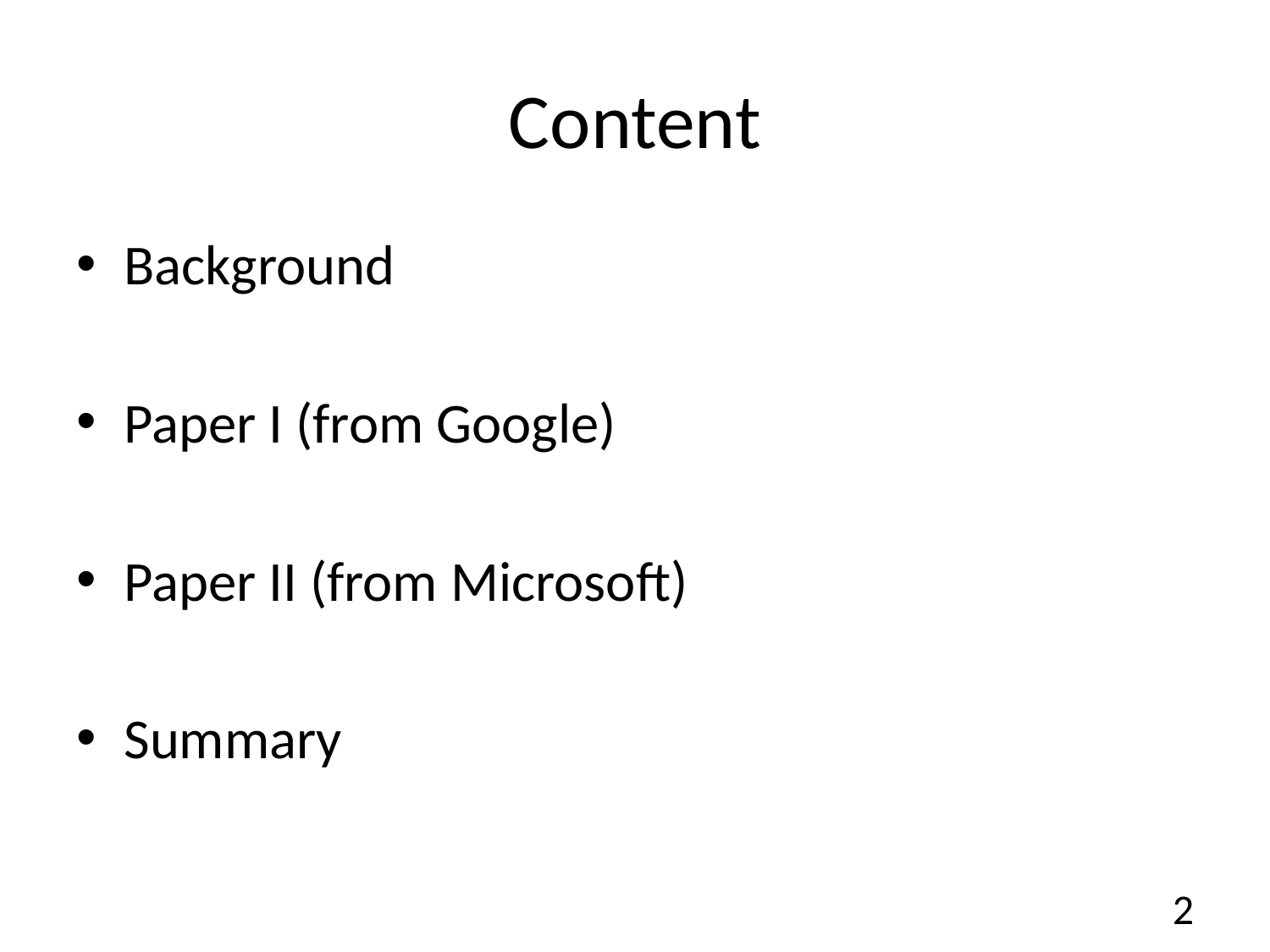

# Content
Background

Paper I (from Google)

Paper II (from Microsoft)

Summary
2